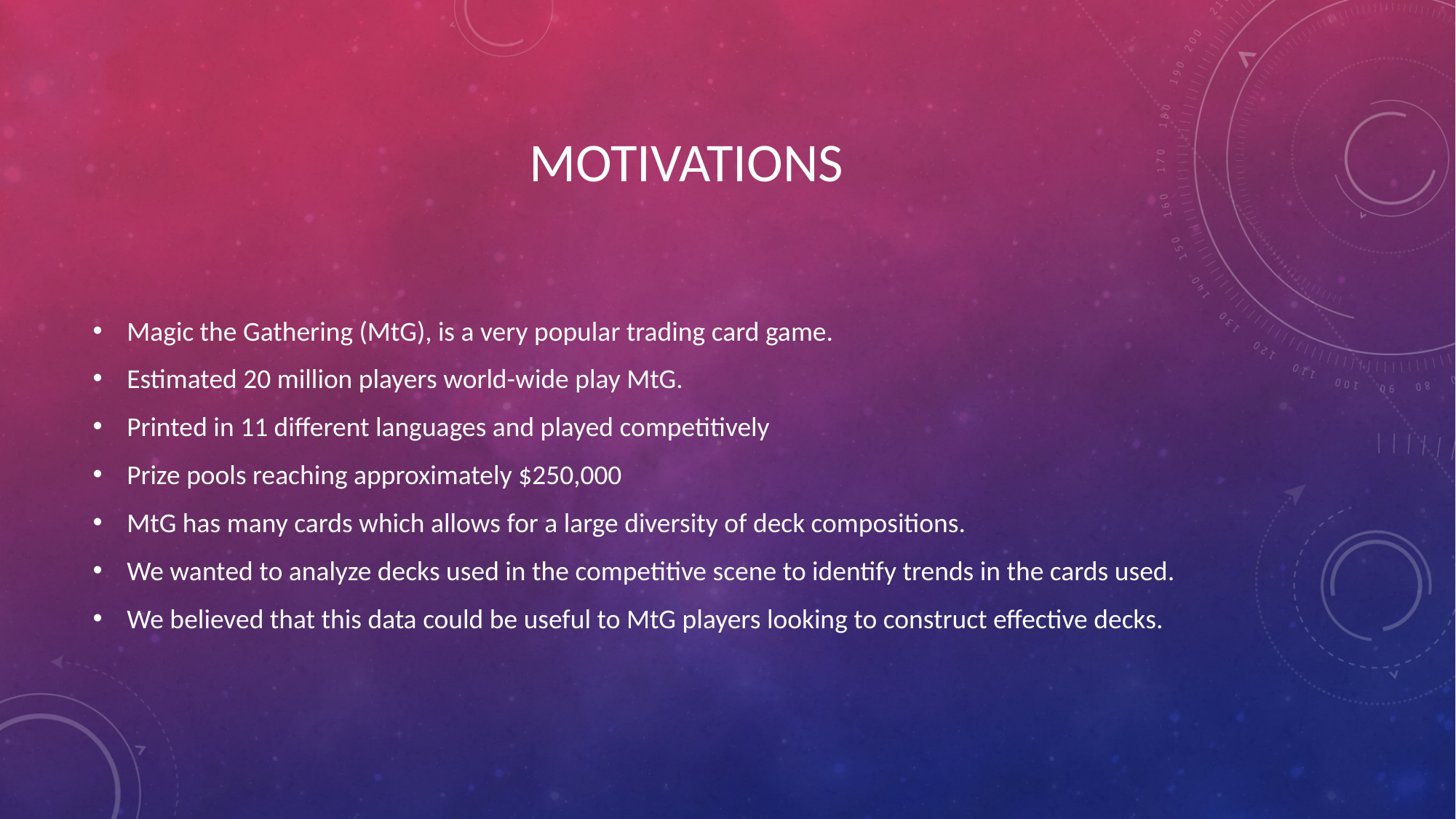

# MOtivations
Magic the Gathering (MtG), is a very popular trading card game.
Estimated 20 million players world-wide play MtG.
Printed in 11 different languages and played competitively
Prize pools reaching approximately $250,000
MtG has many cards which allows for a large diversity of deck compositions.
We wanted to analyze decks used in the competitive scene to identify trends in the cards used.
We believed that this data could be useful to MtG players looking to construct effective decks.